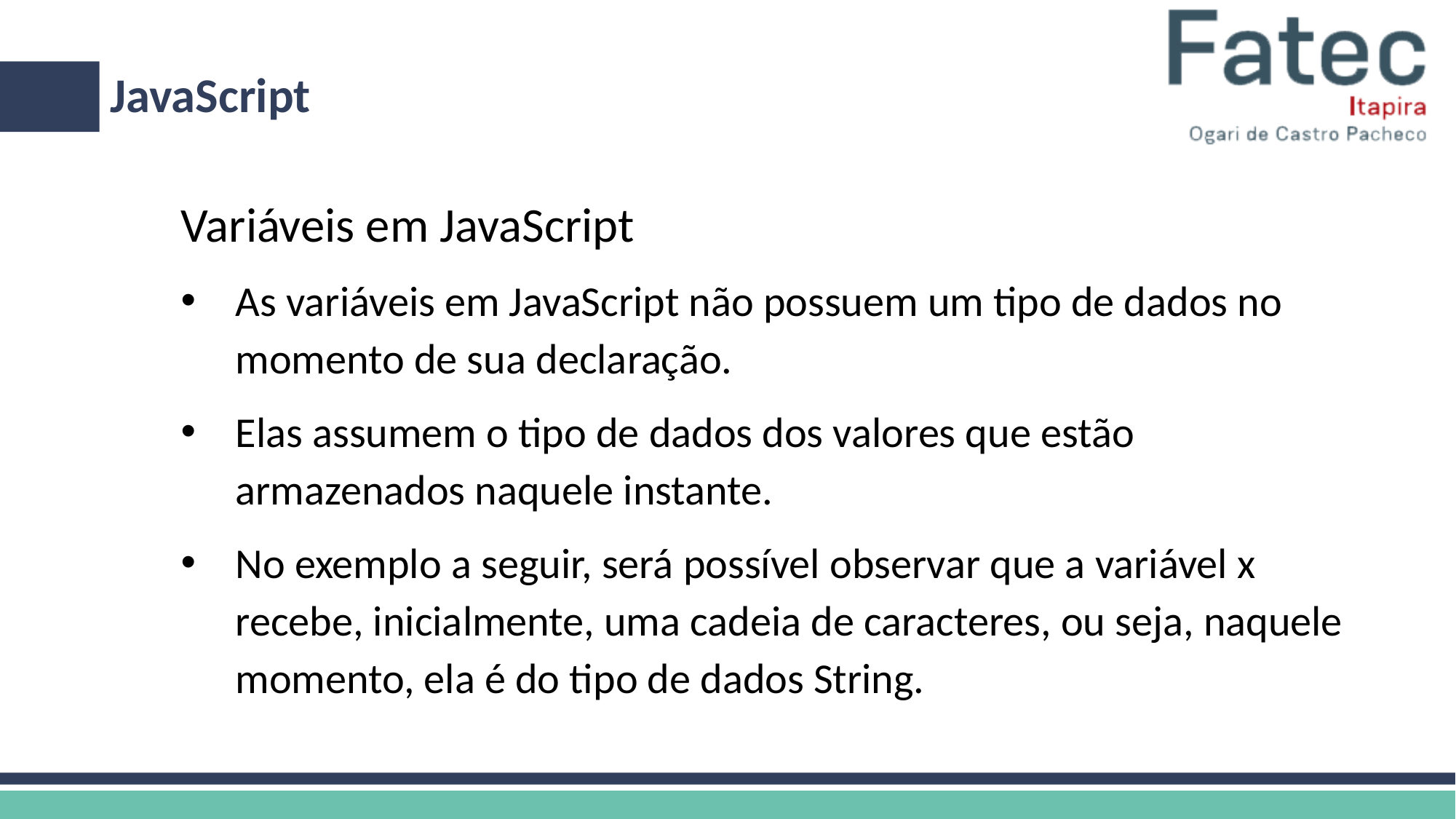

JavaScript
# Variáveis em JavaScript
As variáveis em JavaScript não possuem um tipo de dados no momento de sua declaração.
Elas assumem o tipo de dados dos valores que estão armazenados naquele instante.
No exemplo a seguir, será possível observar que a variável x recebe, inicialmente, uma cadeia de caracteres, ou seja, naquele momento, ela é do tipo de dados String.